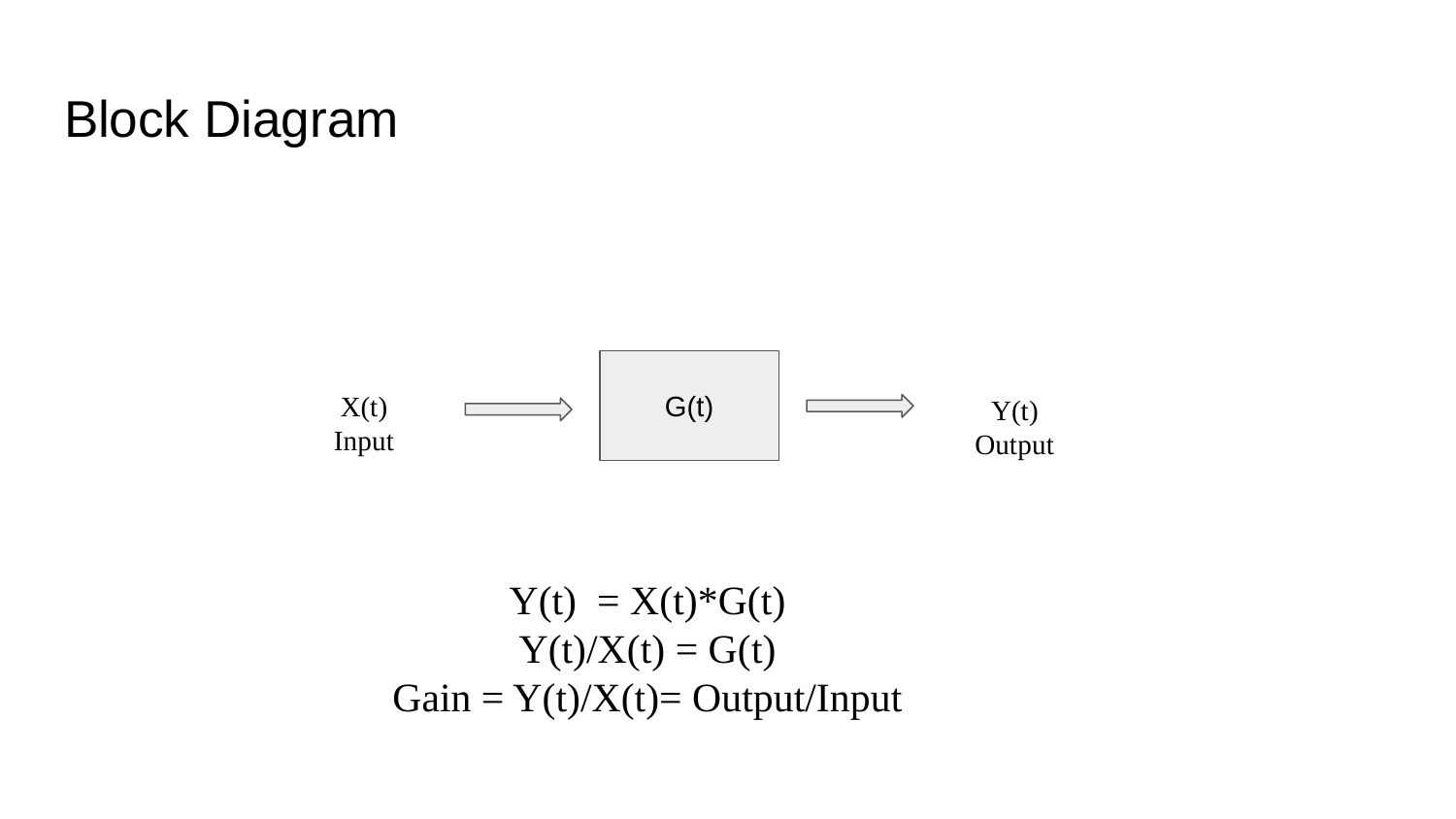

# Block Diagram
G(t)
X(t)
Input
Y(t)
Output

Y(t)  = X(t)*G(t)
Y(t)/X(t) = G(t)
Gain = Y(t)/X(t)= Output/Input